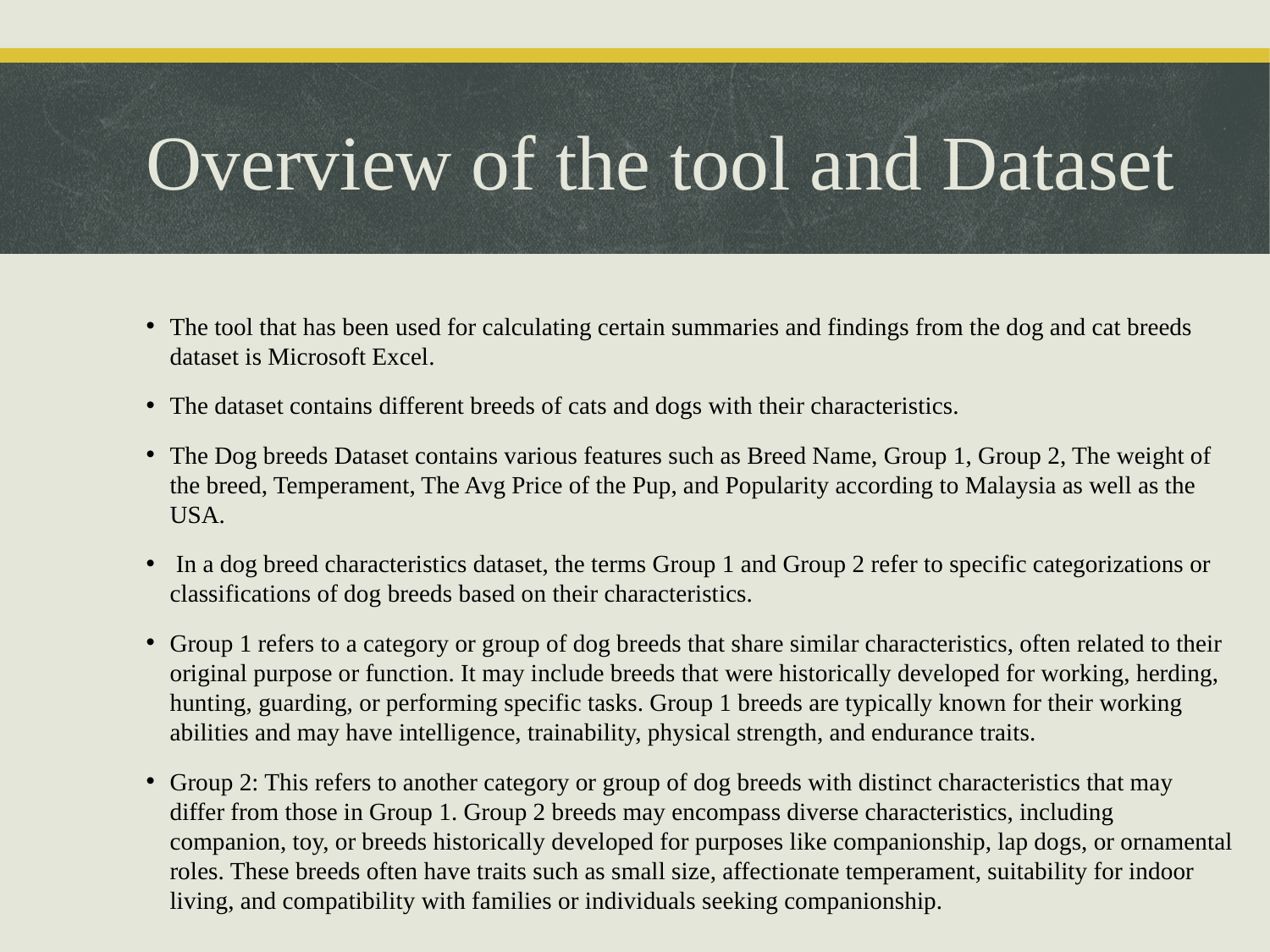

# Overview of the tool and Dataset
The tool that has been used for calculating certain summaries and findings from the dog and cat breeds dataset is Microsoft Excel.
The dataset contains different breeds of cats and dogs with their characteristics.
The Dog breeds Dataset contains various features such as Breed Name, Group 1, Group 2, The weight of the breed, Temperament, The Avg Price of the Pup, and Popularity according to Malaysia as well as the USA.
 In a dog breed characteristics dataset, the terms Group 1 and Group 2 refer to specific categorizations or classifications of dog breeds based on their characteristics.
Group 1 refers to a category or group of dog breeds that share similar characteristics, often related to their original purpose or function. It may include breeds that were historically developed for working, herding, hunting, guarding, or performing specific tasks. Group 1 breeds are typically known for their working abilities and may have intelligence, trainability, physical strength, and endurance traits.
Group 2: This refers to another category or group of dog breeds with distinct characteristics that may differ from those in Group 1. Group 2 breeds may encompass diverse characteristics, including companion, toy, or breeds historically developed for purposes like companionship, lap dogs, or ornamental roles. These breeds often have traits such as small size, affectionate temperament, suitability for indoor living, and compatibility with families or individuals seeking companionship.